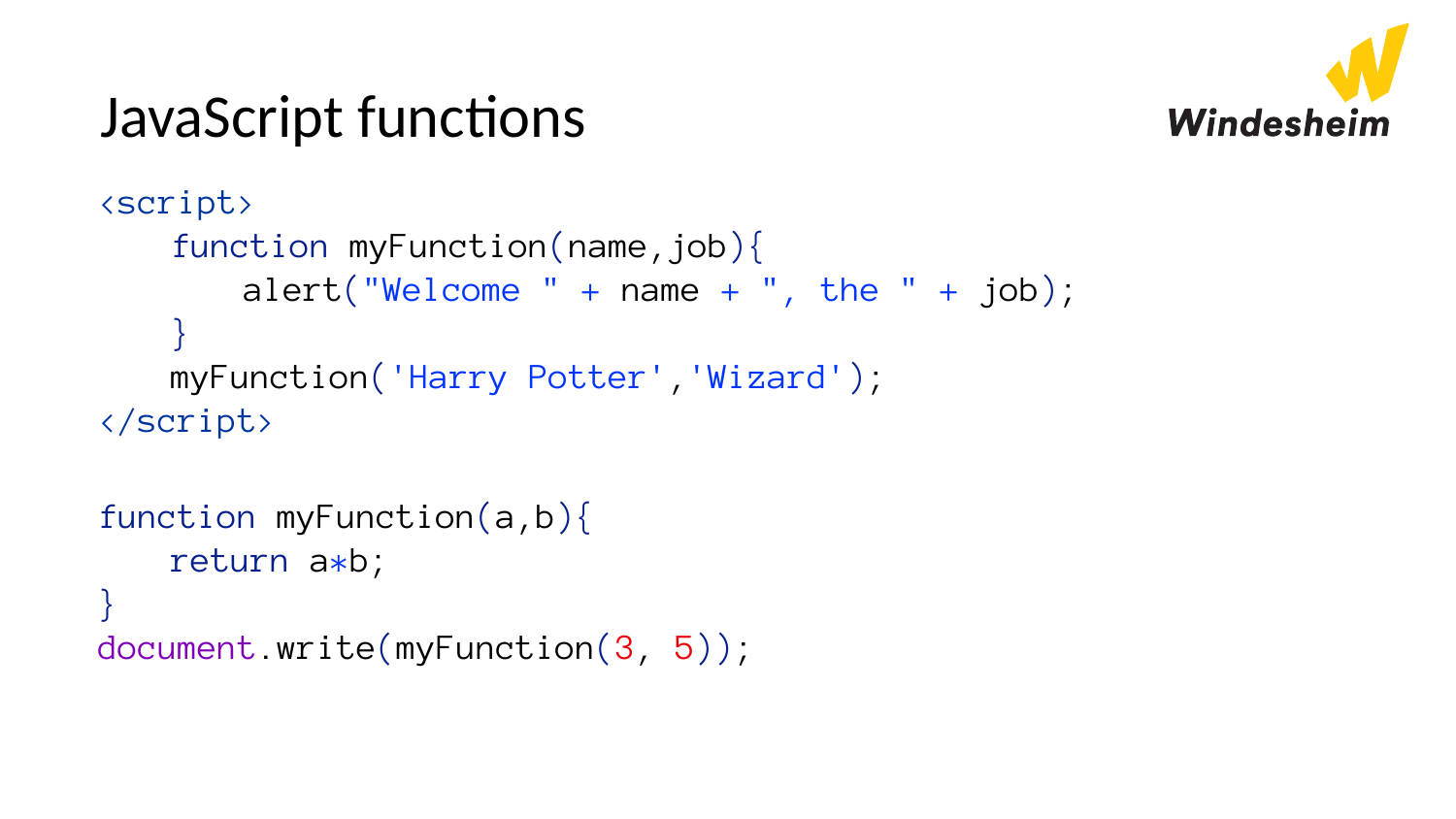

# JavaScript functions
<script>
function myFunction(name,job){
alert("Welcome " + name + ", the " + job);
}
myFunction('Harry Potter','Wizard');
</script>

function myFunction(a,b){
return a*b;
}
document.write(myFunction(3, 5));